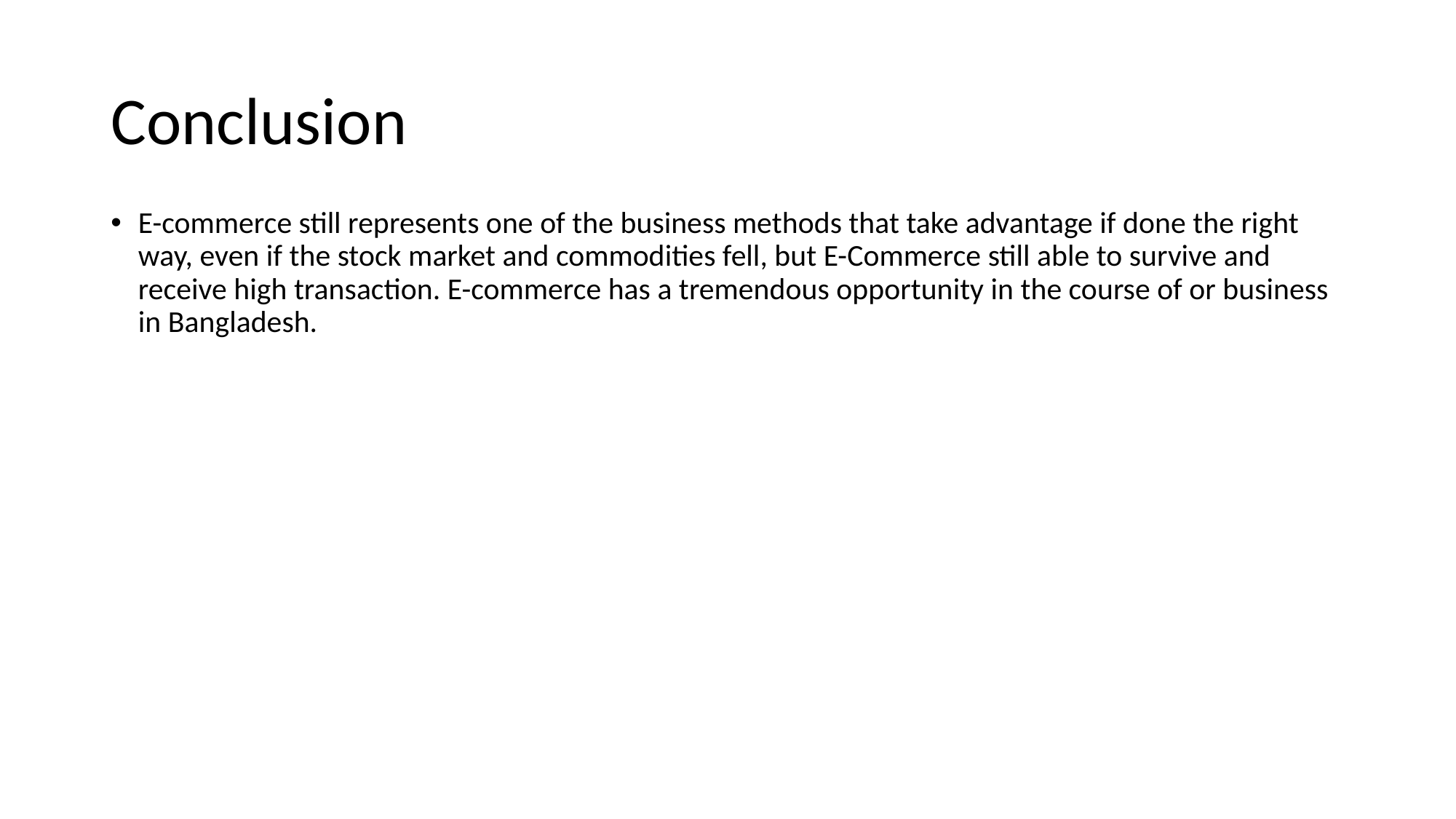

# Conclusion
E-commerce still represents one of the business methods that take advantage if done the right way, even if the stock market and commodities fell, but E-Commerce still able to survive and receive high transaction. E-commerce has a tremendous opportunity in the course of or business in Bangladesh.